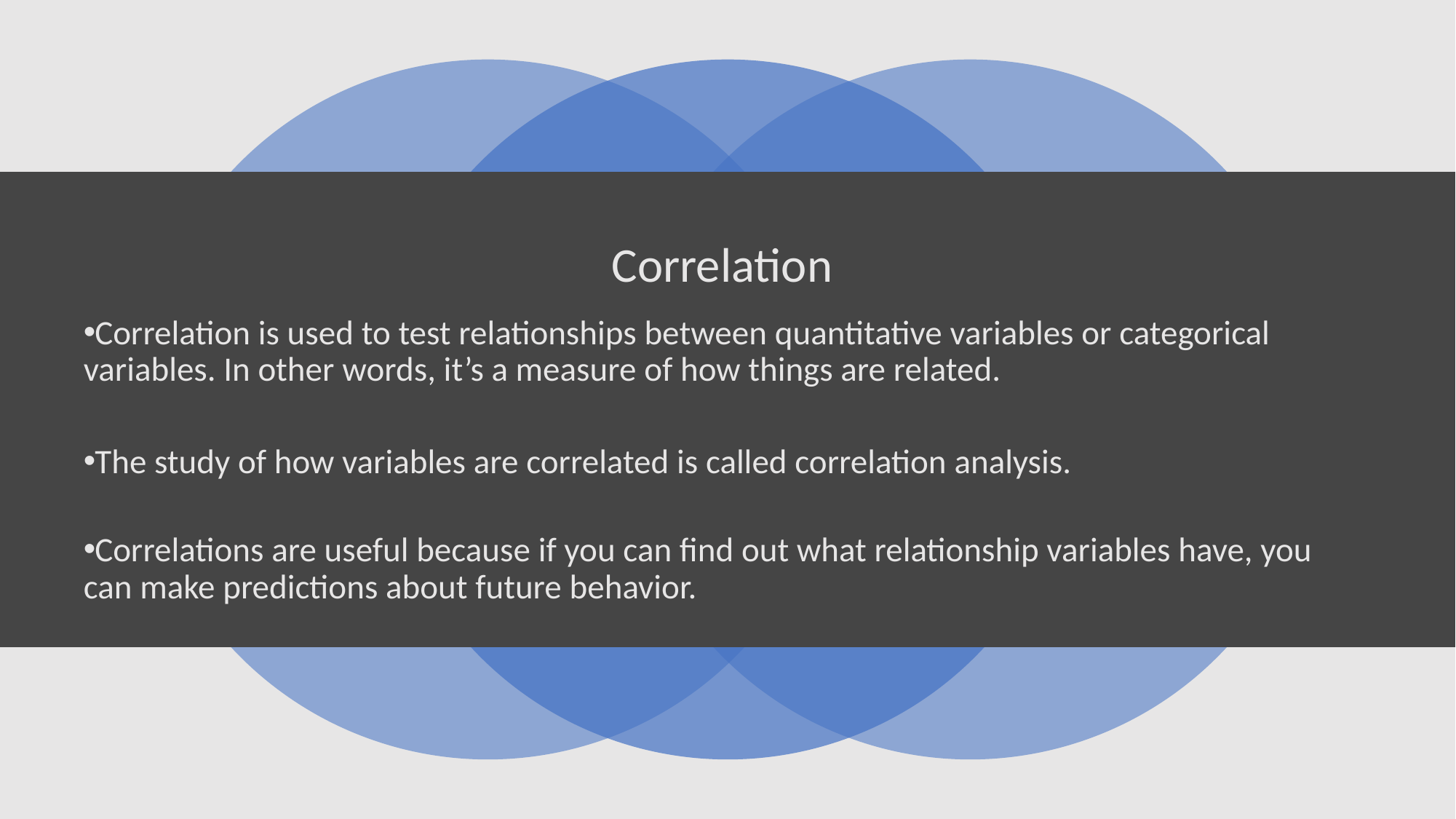

# Correlation
Correlation is used to test relationships between quantitative variables or categorical variables. In other words, it’s a measure of how things are related.
The study of how variables are correlated is called correlation analysis.
Correlations are useful because if you can find out what relationship variables have, you can make predictions about future behavior.